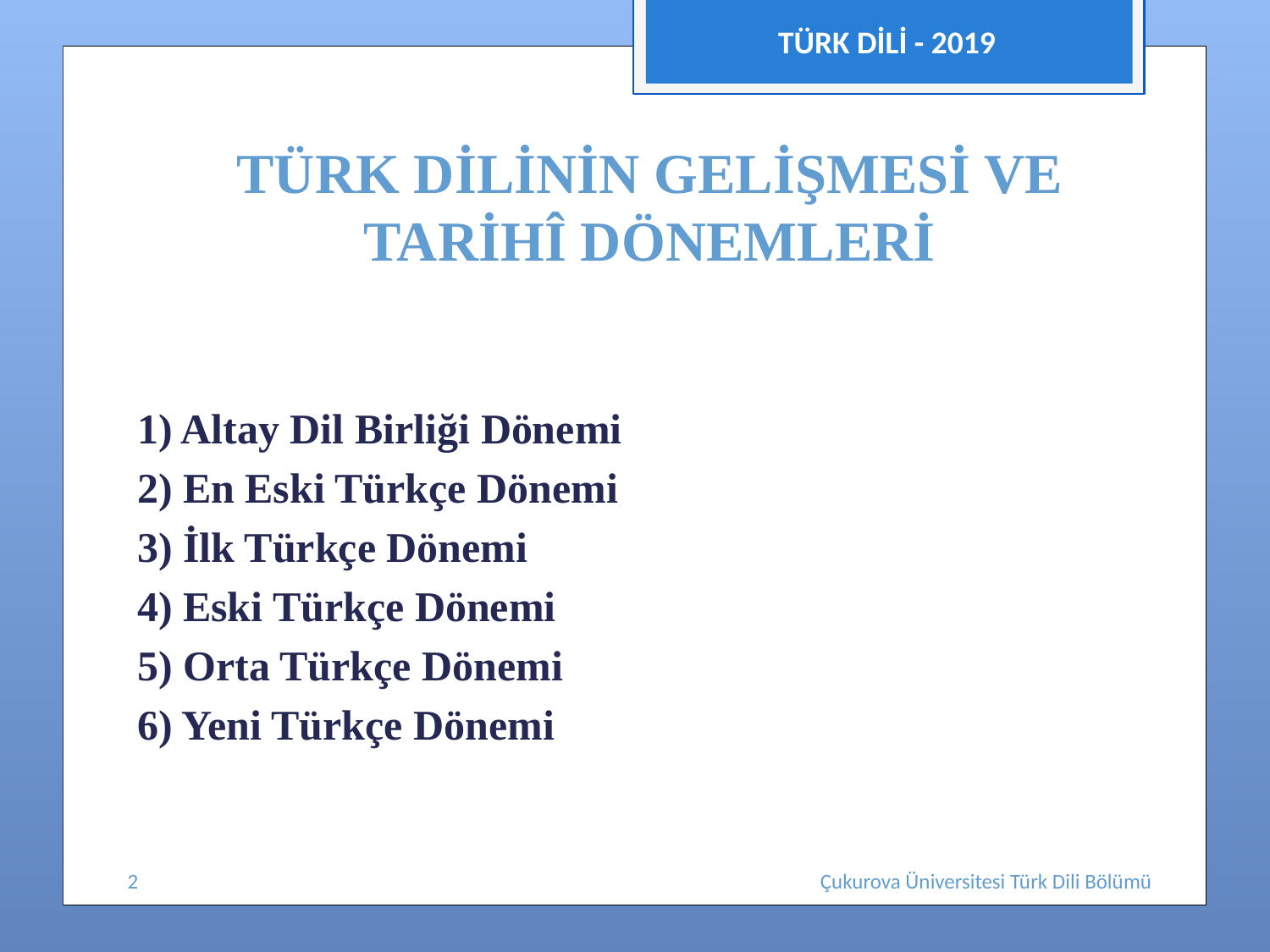

TÜRK DİLİ - 2019
# TÜRK DİLİNİN GELİŞMESİ VE TARİHÎ DÖNEMLERİ

1) Altay Dil Birliği Dönemi
2) En Eski Türkçe Dönemi
3) İlk Türkçe Dönemi
4) Eski Türkçe Dönemi
5) Orta Türkçe Dönemi
6) Yeni Türkçe Dönemi
2
Çukurova Üniversitesi Türk Dili Bölümü